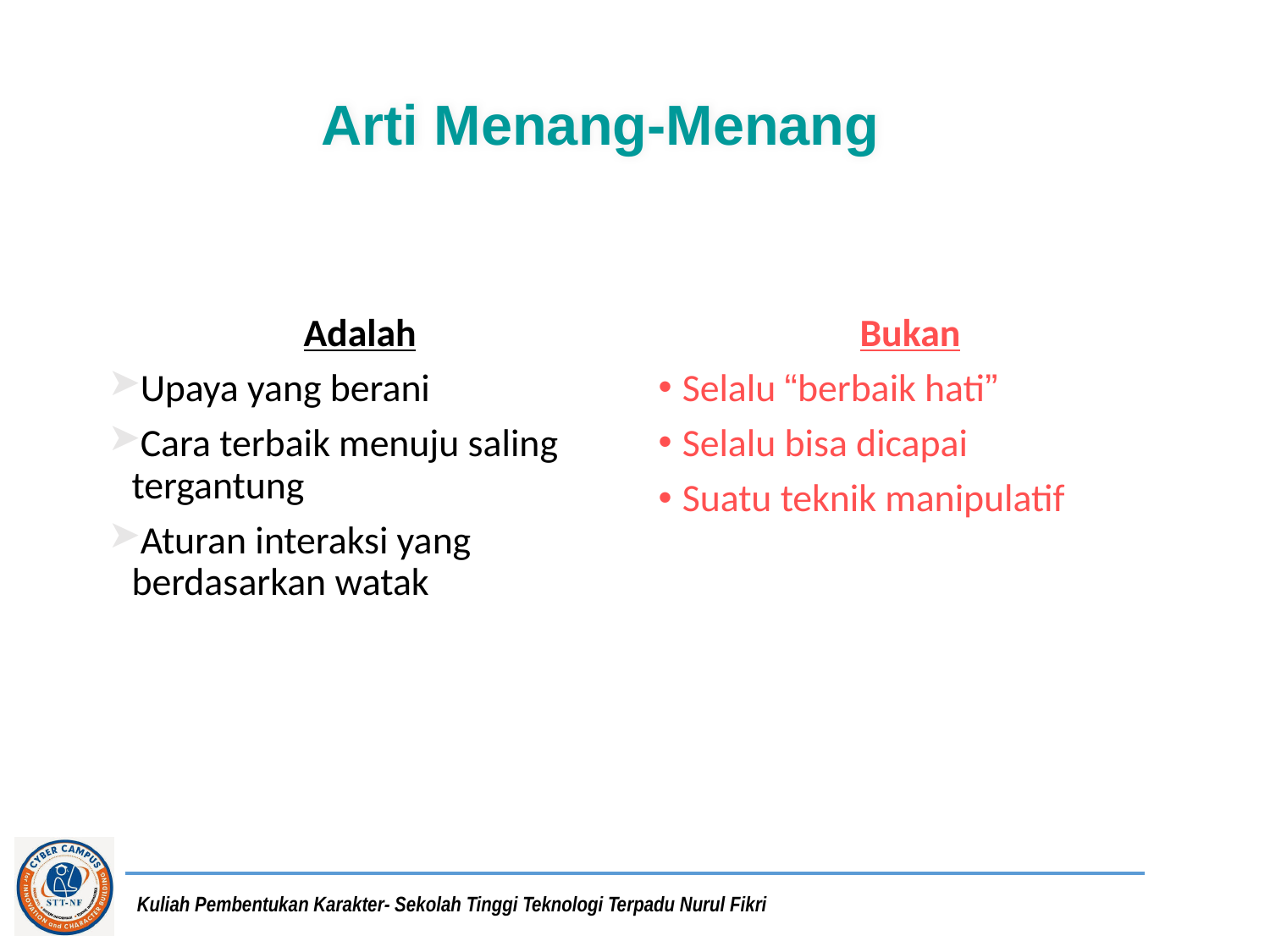

# Arti Menang-Menang
Adalah
Upaya yang berani
Cara terbaik menuju saling tergantung
Aturan interaksi yang berdasarkan watak
Bukan
Selalu “berbaik hati”
Selalu bisa dicapai
Suatu teknik manipulatif